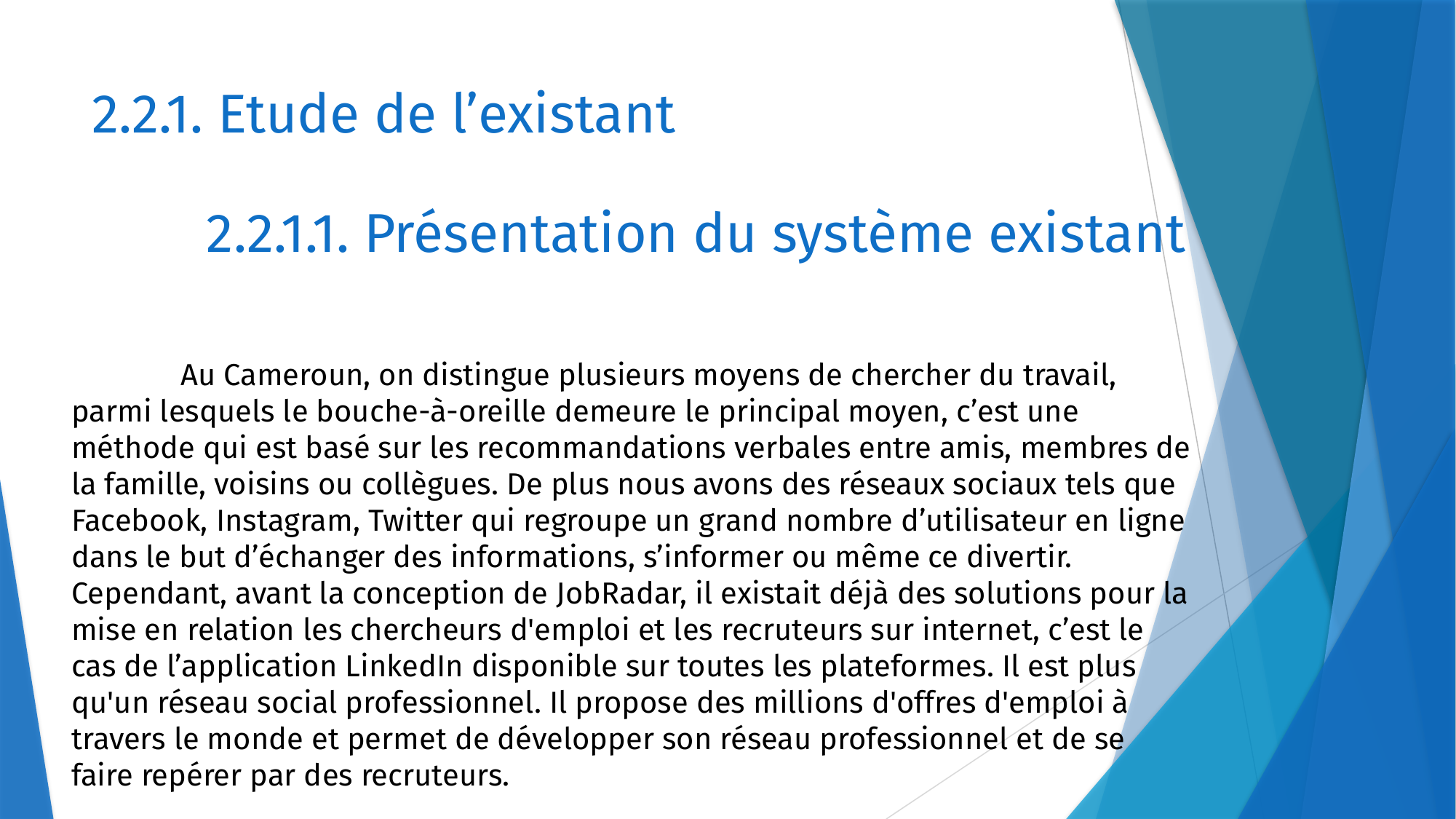

# 2.2.1. Etude de l’existant
2.2.1.1. Présentation du système existant
	Au Cameroun, on distingue plusieurs moyens de chercher du travail, parmi lesquels le bouche-à-oreille demeure le principal moyen, c’est une méthode qui est basé sur les recommandations verbales entre amis, membres de la famille, voisins ou collègues. De plus nous avons des réseaux sociaux tels que Facebook, Instagram, Twitter qui regroupe un grand nombre d’utilisateur en ligne dans le but d’échanger des informations, s’informer ou même ce divertir. Cependant, avant la conception de JobRadar, il existait déjà des solutions pour la mise en relation les chercheurs d'emploi et les recruteurs sur internet, c’est le cas de l’application LinkedIn disponible sur toutes les plateformes. Il est plus qu'un réseau social professionnel. Il propose des millions d'offres d'emploi à travers le monde et permet de développer son réseau professionnel et de se faire repérer par des recruteurs.